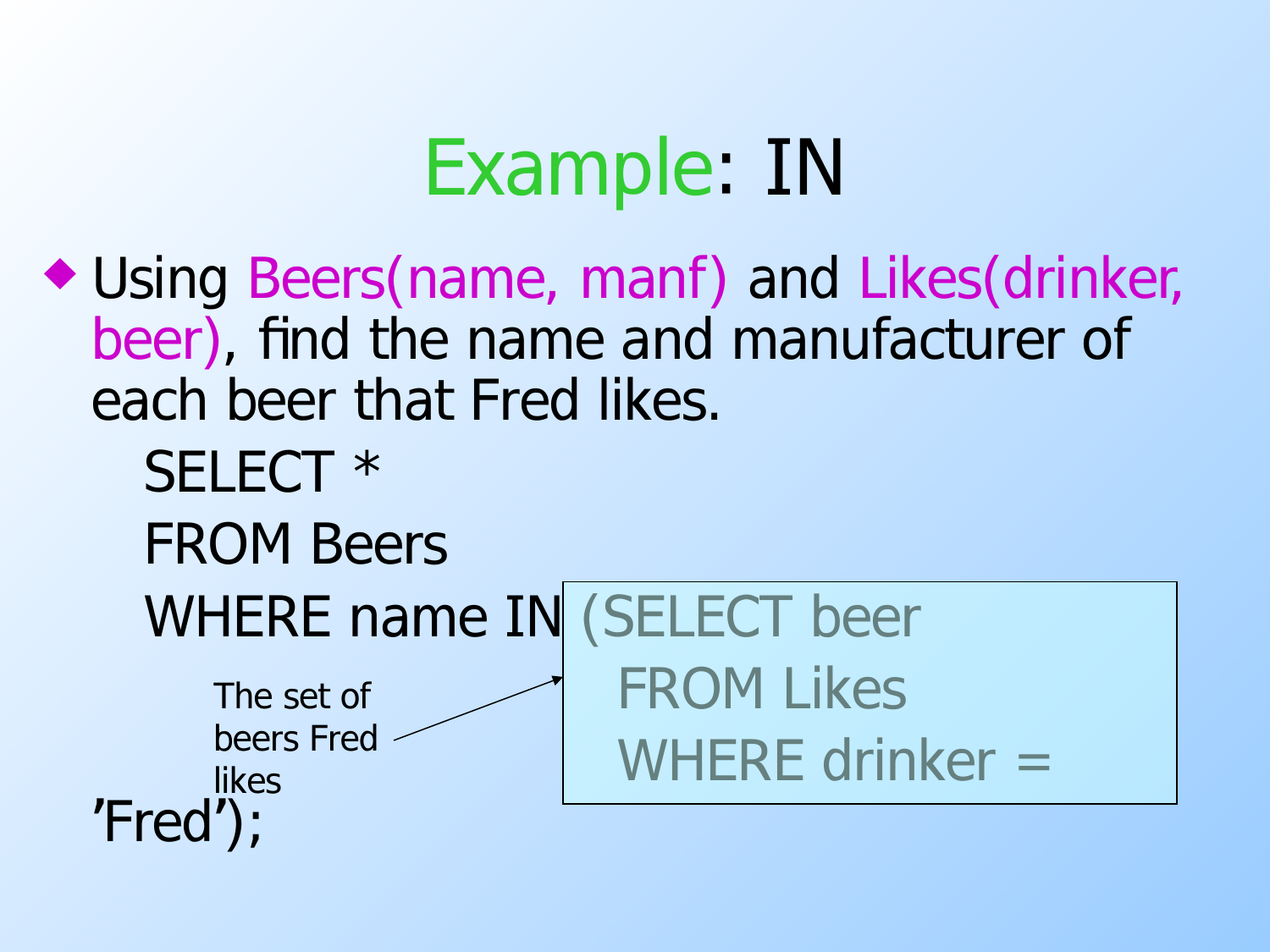

# Example: IN
Using Beers(name, manf) and Likes(drinker, beer), find the name and manufacturer of each beer that Fred likes.
	   SELECT *
	   FROM Beers
	   WHERE name IN (SELECT beer
					 FROM Likes
					 WHERE drinker = ’Fred’);

The set of
beers Fred
likes

42